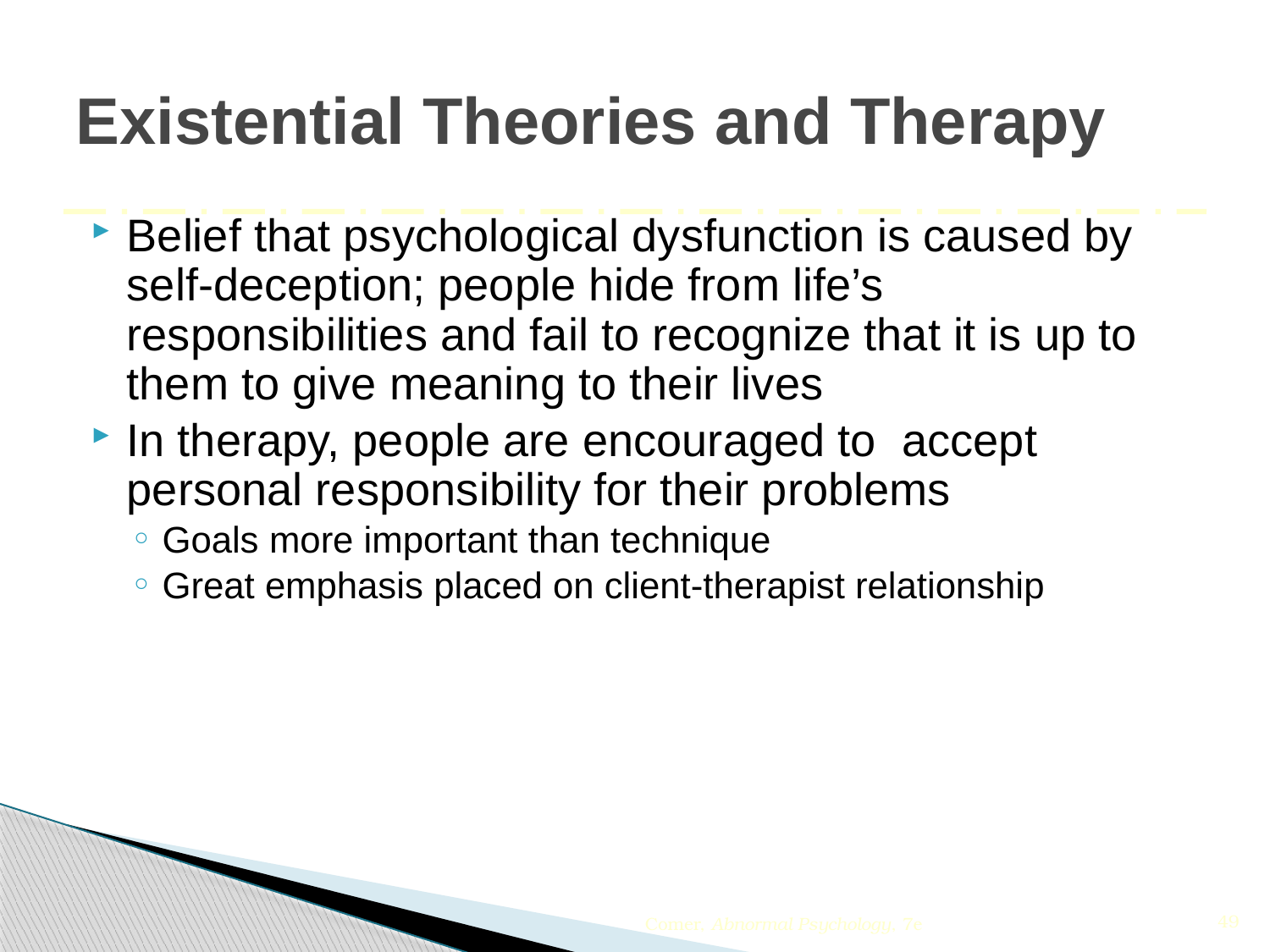

# Existential Theories and Therapy
Belief that psychological dysfunction is caused by self-deception; people hide from life’s responsibilities and fail to recognize that it is up to them to give meaning to their lives
In therapy, people are encouraged to  accept personal responsibility for their problems
Goals more important than technique
Great emphasis placed on client-therapist relationship
Comer, Abnormal Psychology, 7e
49